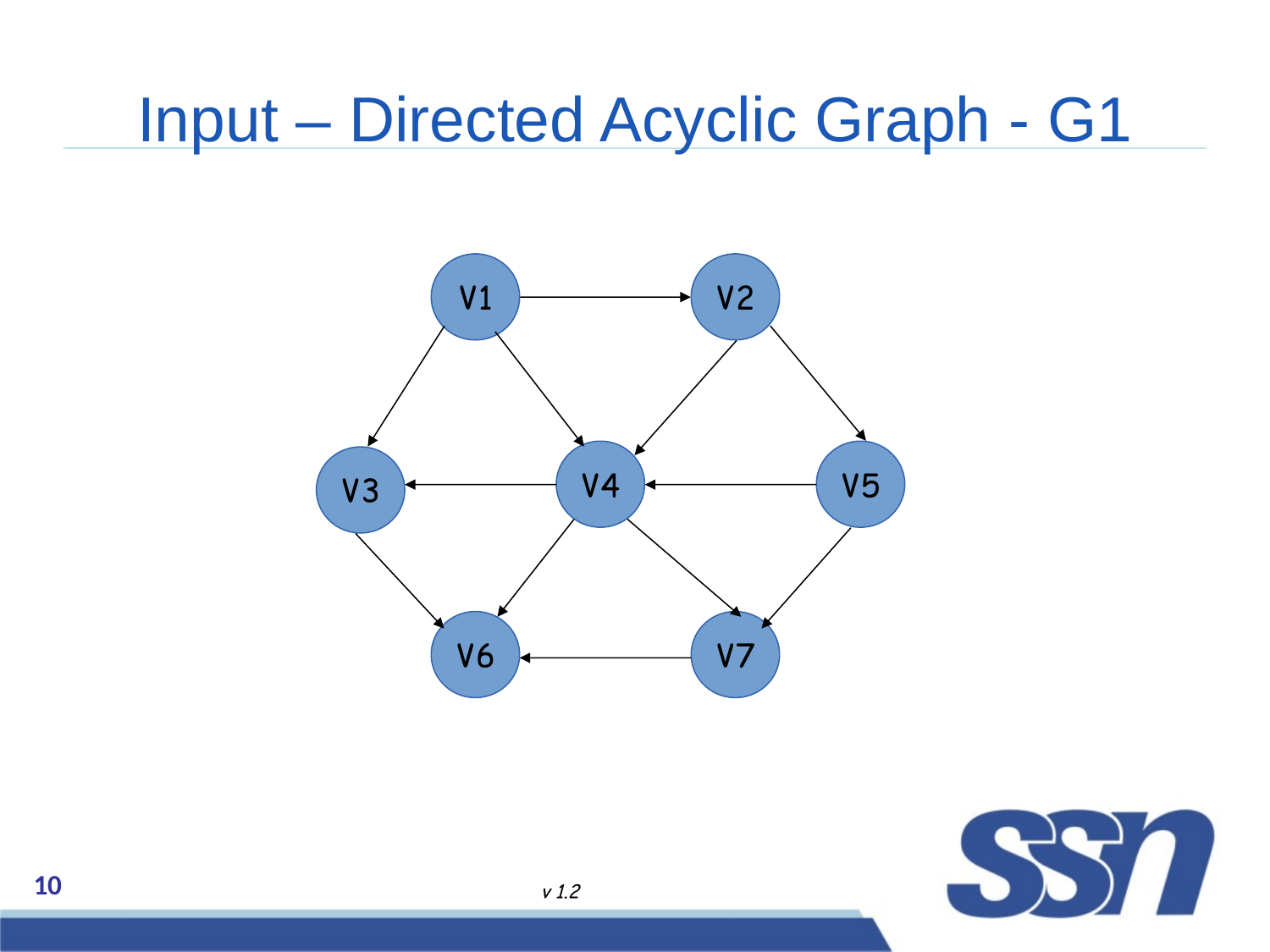

# Input – Directed Acyclic Graph - G1
V1
V2

V4
V5
V3

V6
V7